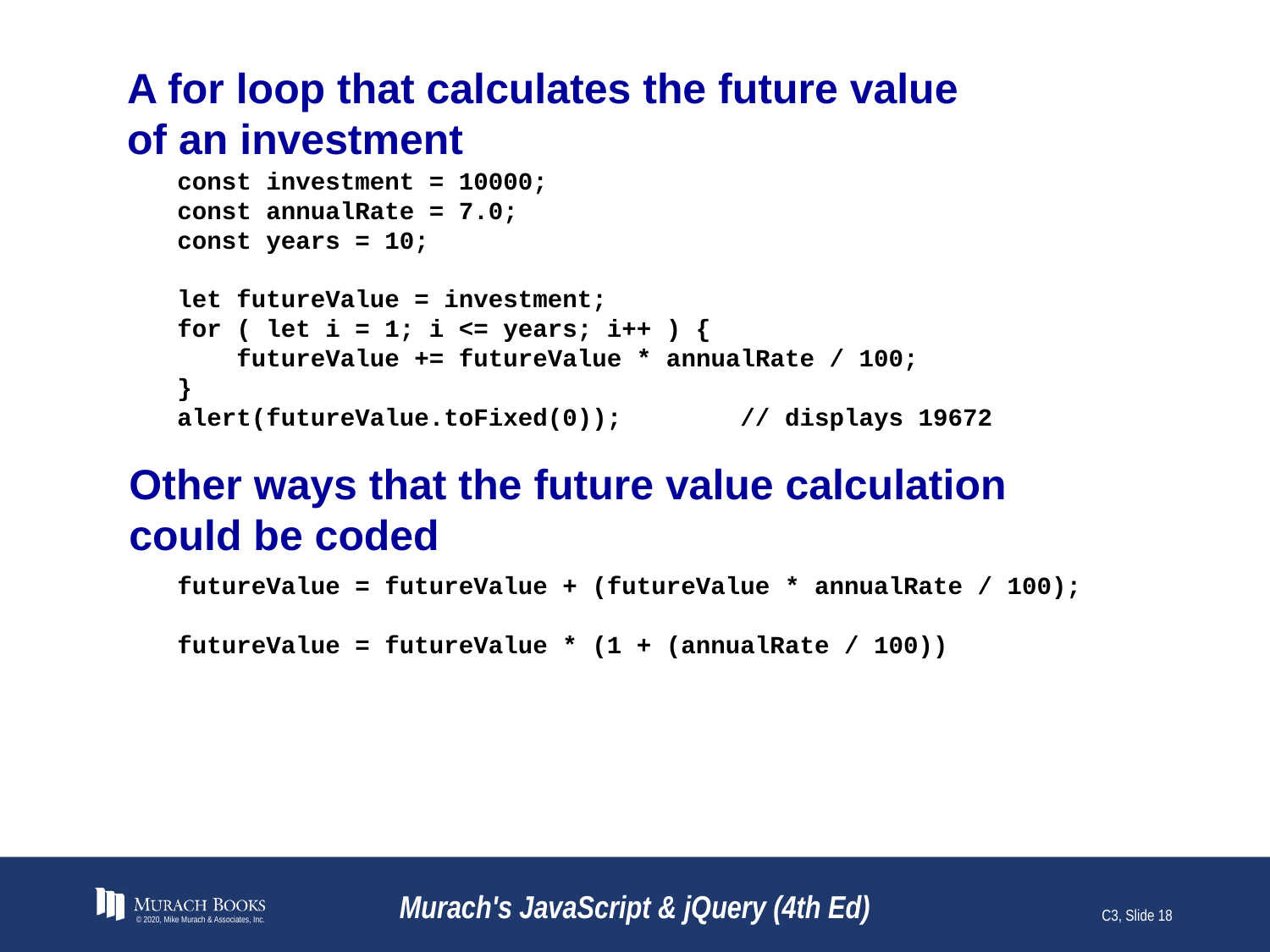

# A for loop that calculates the future value of an investment
const investment = 10000;
const annualRate = 7.0;
const years = 10;

let futureValue = investment;
for ( let i = 1; i <= years; i++ ) {
    futureValue += futureValue * annualRate / 100;
}
alert(futureValue.toFixed(0));        // displays 19672
Other ways that the future value calculation
could be coded
futureValue = futureValue + (futureValue * annualRate / 100);

futureValue = futureValue * (1 + (annualRate / 100))

© 2020, Mike Murach & Associates, Inc.
Murach's JavaScript & jQuery (4th Ed)

C3, Slide 18